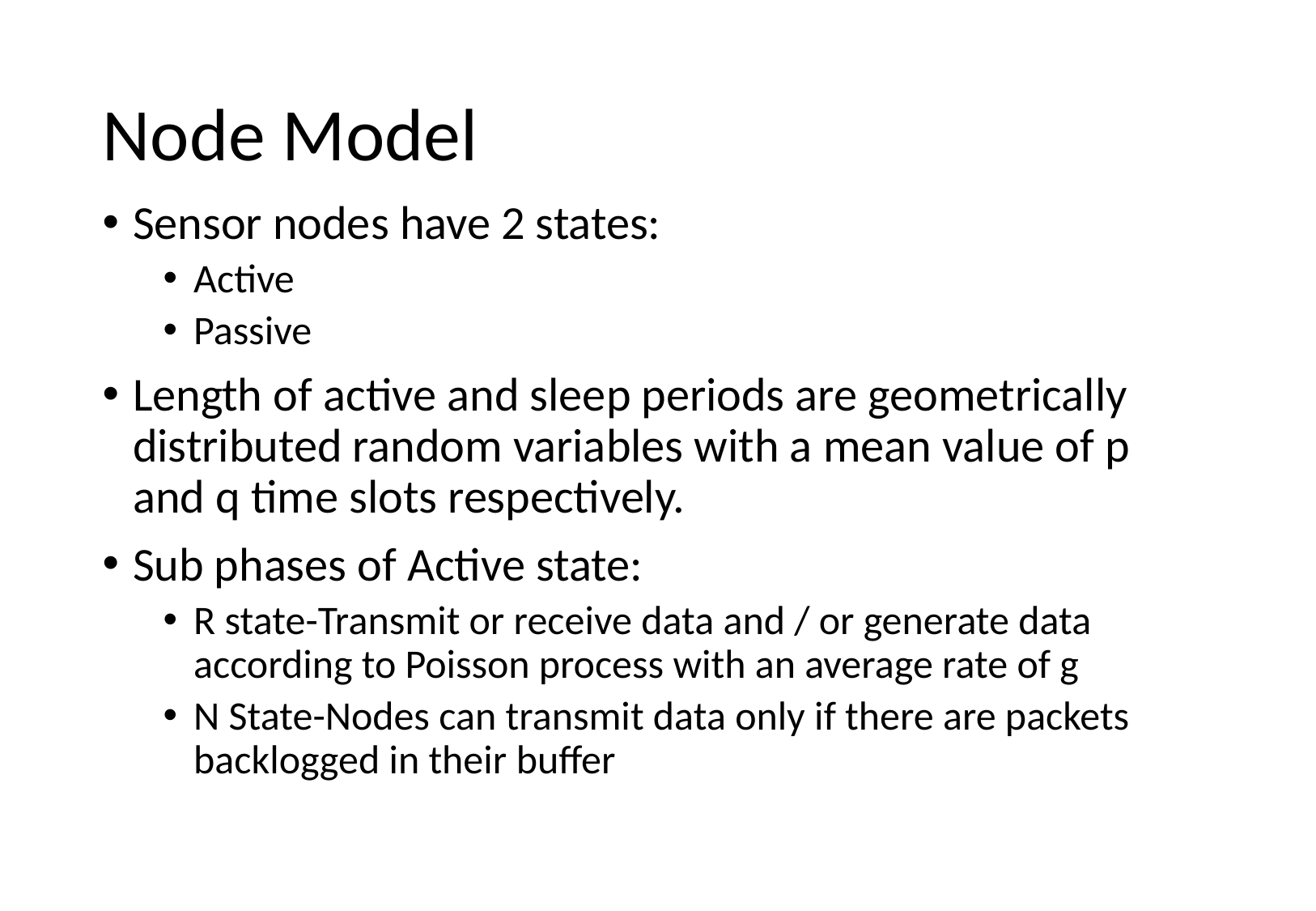

# Node Model
Sensor nodes have 2 states:
Active
Passive
Length of active and sleep periods are geometrically distributed random variables with a mean value of p and q time slots respectively.
Sub phases of Active state:
R state-Transmit or receive data and / or generate data according to Poisson process with an average rate of g
N State-Nodes can transmit data only if there are packets backlogged in their buffer